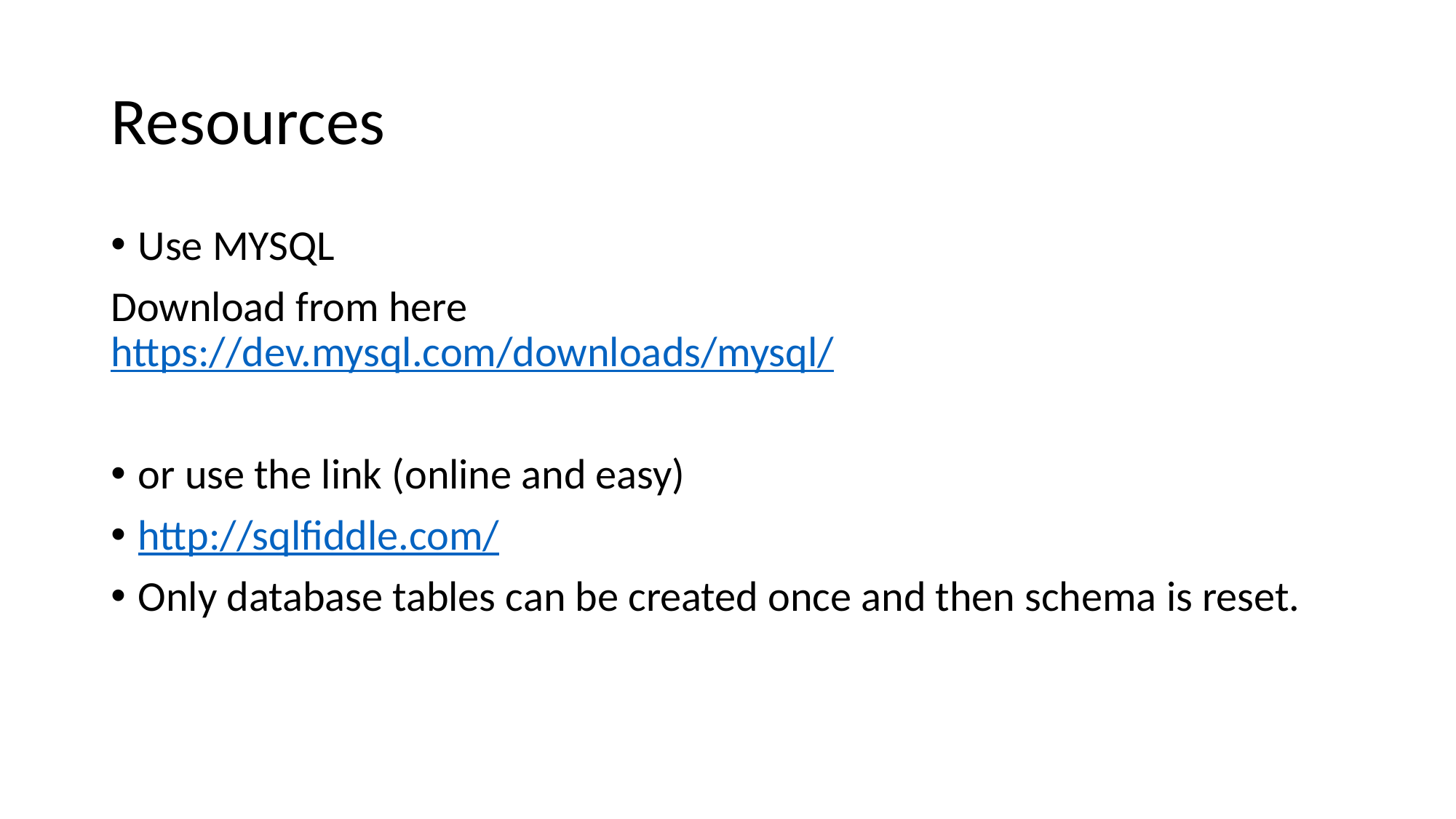

# Resources
Use MYSQL
Download from here
https://dev.mysql.com/downloads/mysql/

or use the link (online and easy)
http://sqlfiddle.com/
Only database tables can be created once and then schema is reset.